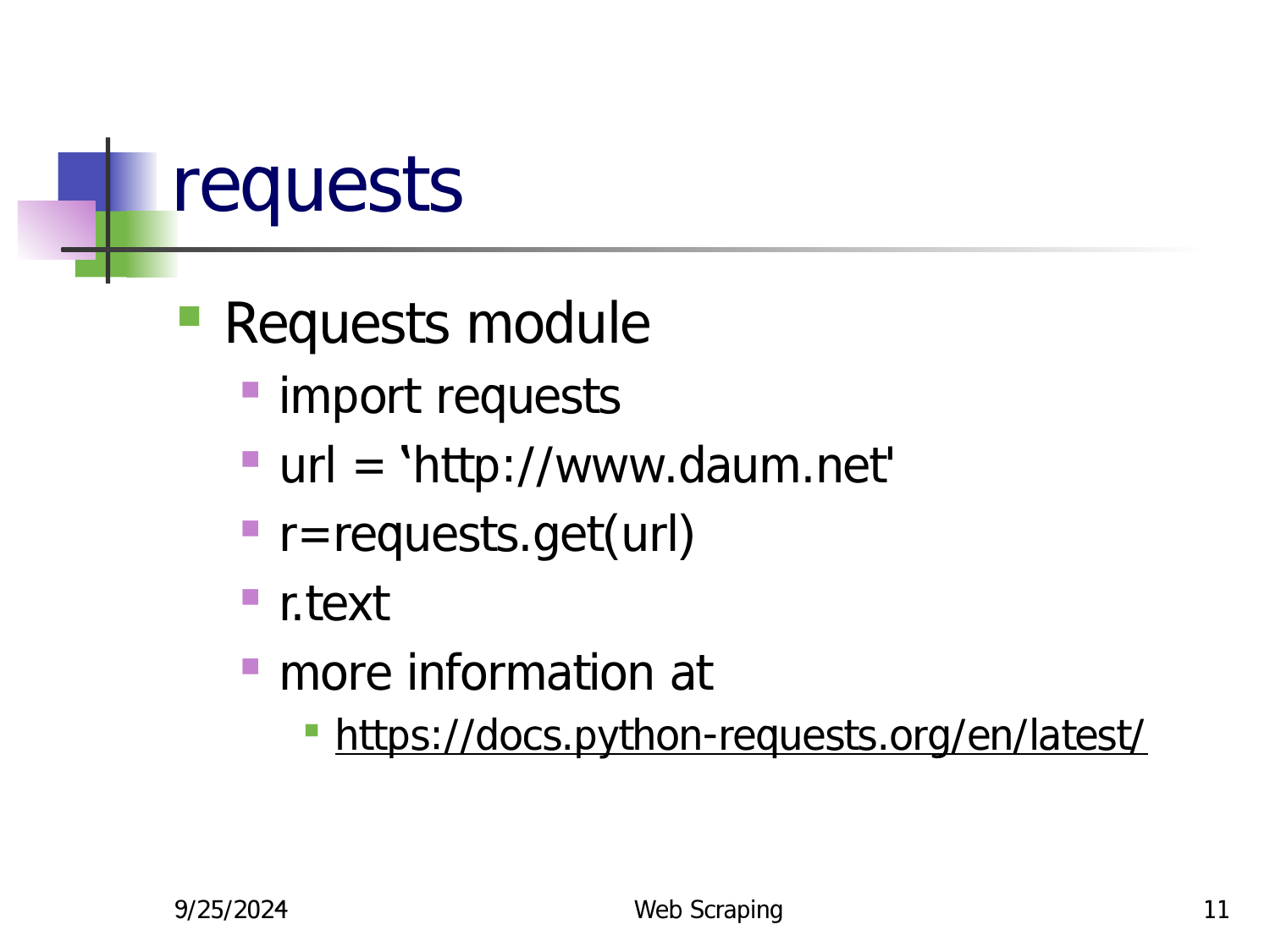

# requests
Requests module
import requests
url = ‘http://www.daum.net'
r=requests.get(url)
r.text
more information at
https://docs.python-requests.org/en/latest/
9/25/2024
Web Scraping
11